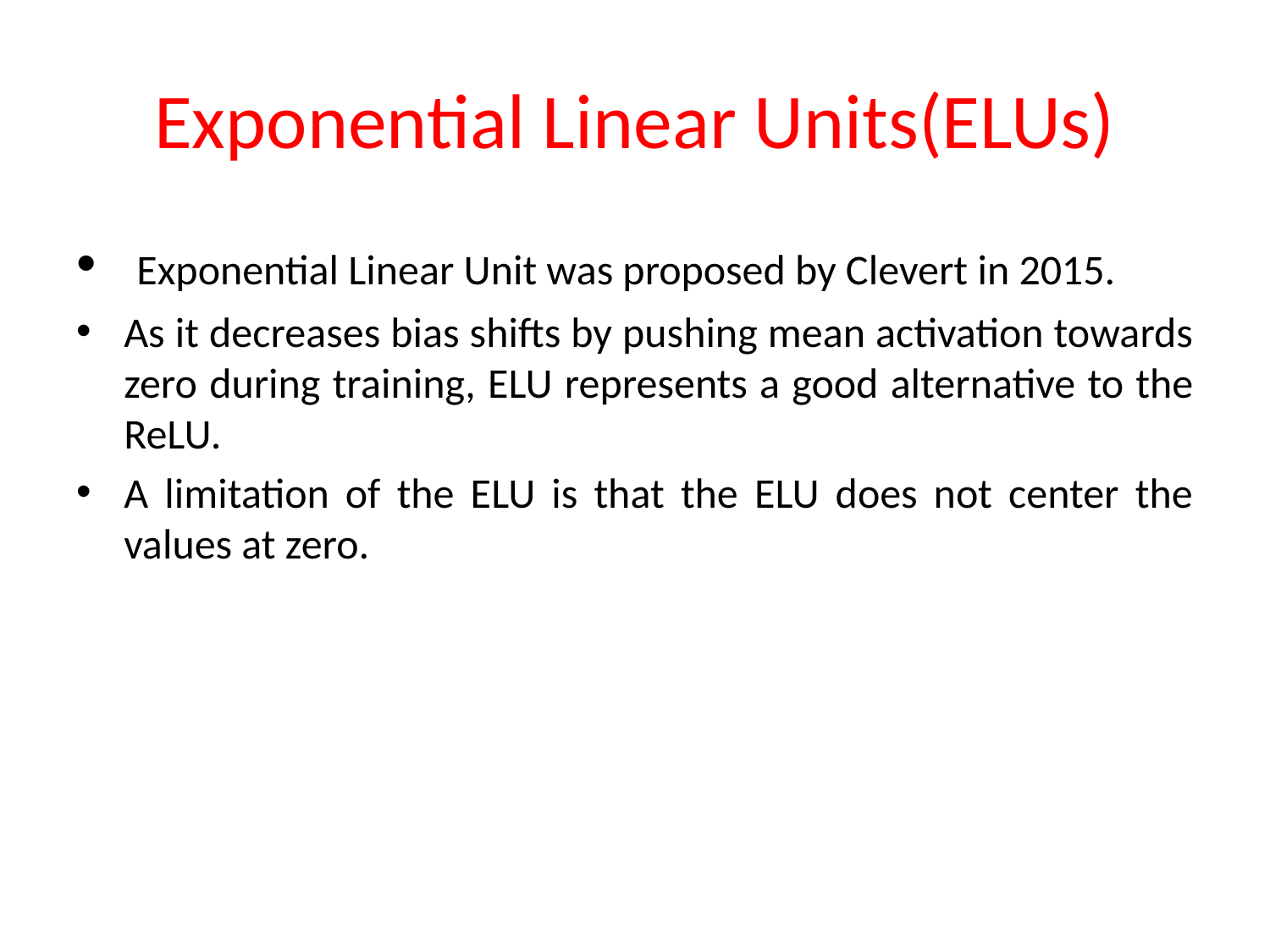

# Exponential Linear Units(ELUs)
 Exponential Linear Unit was proposed by Clevert in 2015.
As it decreases bias shifts by pushing mean activation towards zero during training, ELU represents a good alternative to the ReLU.
A limitation of the ELU is that the ELU does not center the values at zero.